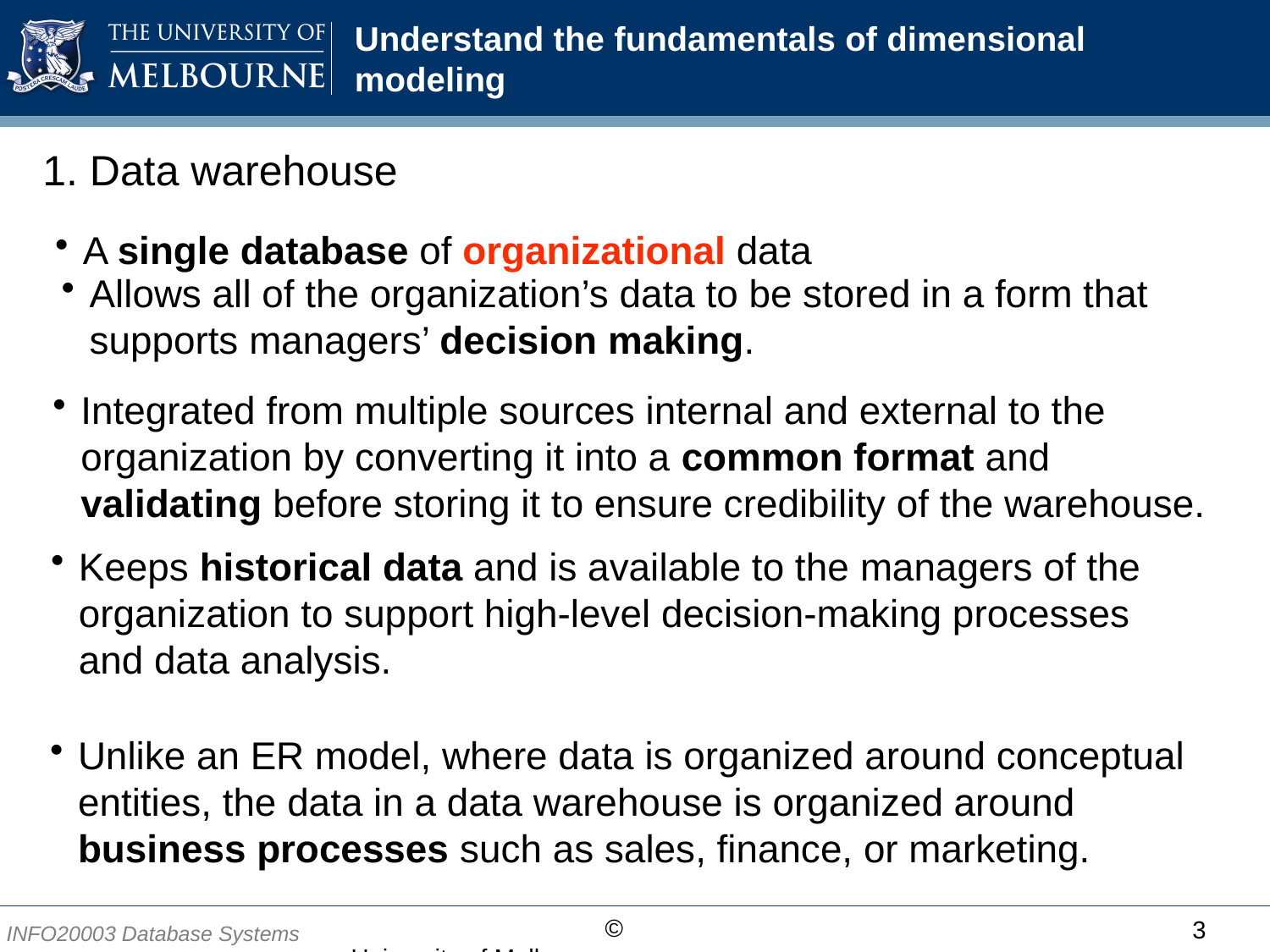

# Understand the fundamentals of dimensional modeling
1. Data warehouse
A single database of organizational data
Allows all of the organization’s data to be stored in a form that supports managers’ decision making.
Integrated from multiple sources internal and external to the organization by converting it into a common format and validating before storing it to ensure credibility of the warehouse.
Keeps historical data and is available to the managers of the organization to support high-level decision-making processes and data analysis.
Unlike an ER model, where data is organized around conceptual entities, the data in a data warehouse is organized around business processes such as sales, finance, or marketing.
3